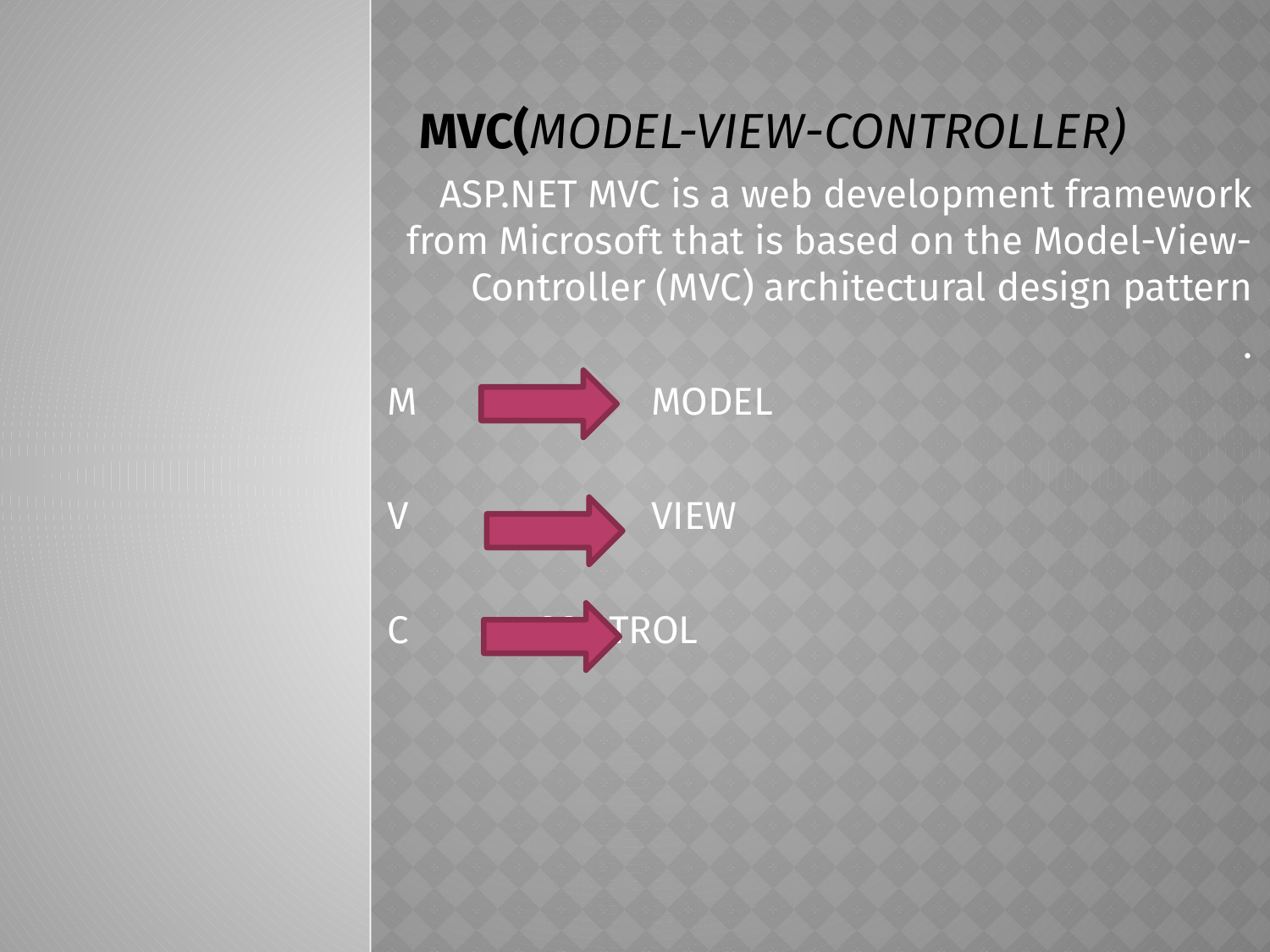

# MVC(Model-View-Controller)
ASP.NET MVC is a web development framework from Microsoft that is based on the Model-View-Controller (MVC) architectural design pattern
.
M              	 MODEL

V            	 VIEW

C          	  CONTROL